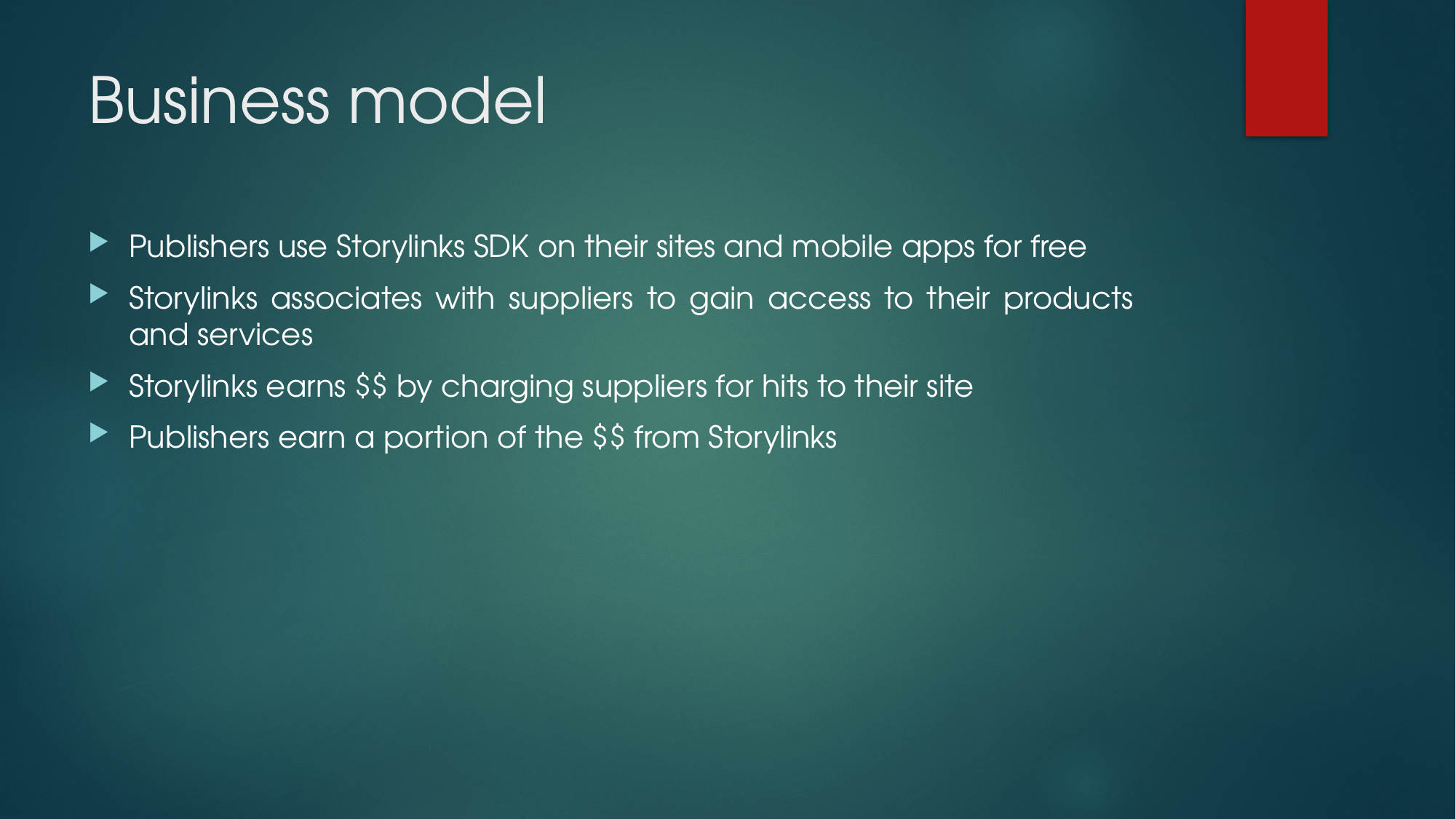

# Business model
Publishers use Storylinks SDK on their sites and mobile apps for free
Storylinks associates with suppliers to gain access to their products and services
Storylinks earns $$ by charging suppliers for hits to their site
Publishers earn a portion of the $$ from Storylinks